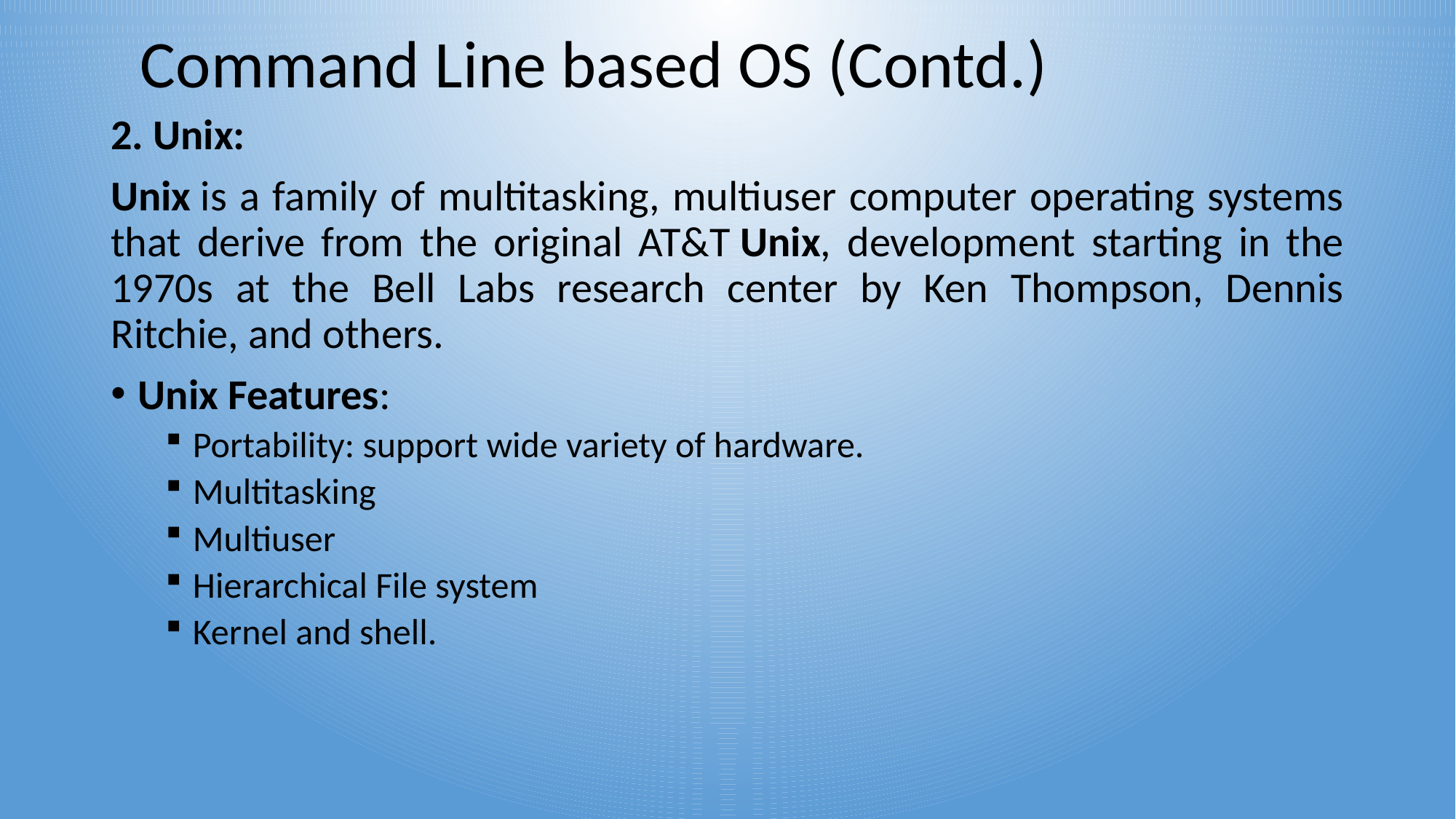

# Command Line based OS (Contd.)
2. Unix:
Unix is a family of multitasking, multiuser computer operating systems that derive from the original AT&T Unix, development starting in the 1970s at the Bell Labs research center by Ken Thompson, Dennis Ritchie, and others.
Unix Features:
Portability: support wide variety of hardware.
Multitasking
Multiuser
Hierarchical File system
Kernel and shell.